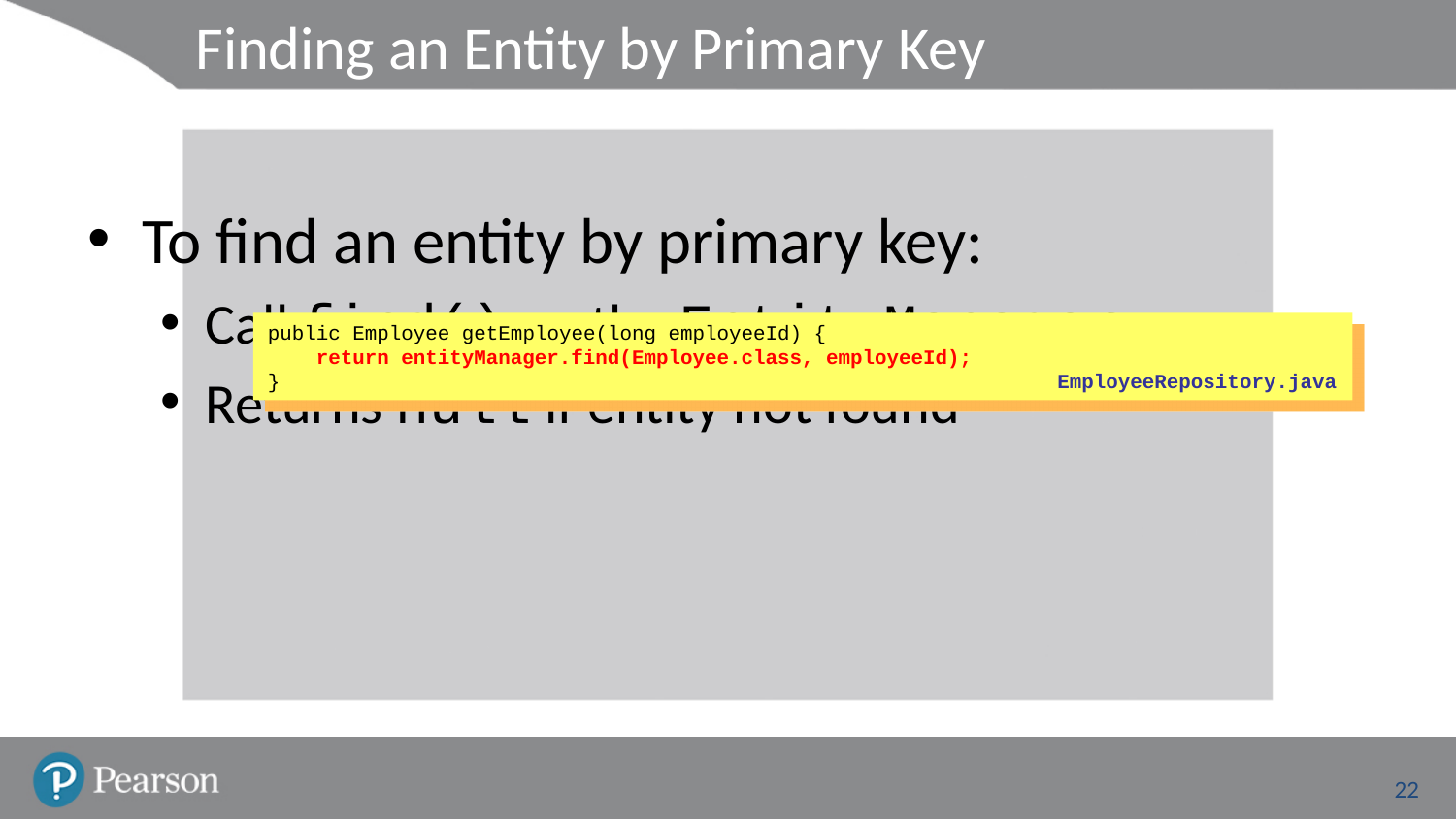

# Finding an Entity by Primary Key
To find an entity by primary key:
Call find() on the EntityManager
Returns null if entity not found
public Employee getEmployee(long employeeId) {
    return entityManager.find(Employee.class, employeeId);
}
EmployeeRepository.java
22